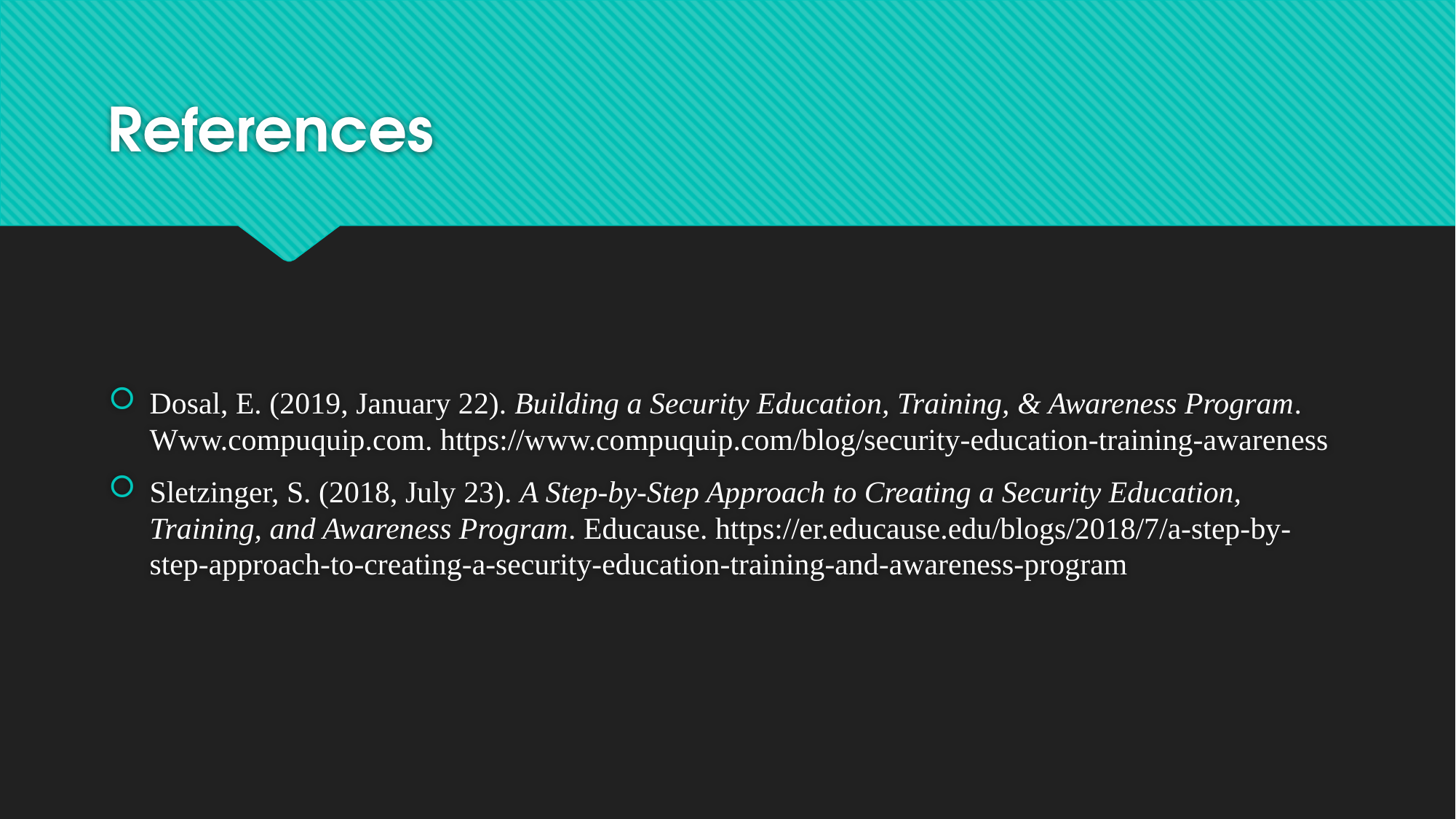

# References
Dosal, E. (2019, January 22). Building a Security Education, Training, & Awareness Program. Www.compuquip.com. https://www.compuquip.com/blog/security-education-training-awareness
Sletzinger, S. (2018, July 23). A Step-by-Step Approach to Creating a Security Education, Training, and Awareness Program. Educause. https://er.educause.edu/blogs/2018/7/a-step-by-step-approach-to-creating-a-security-education-training-and-awareness-program